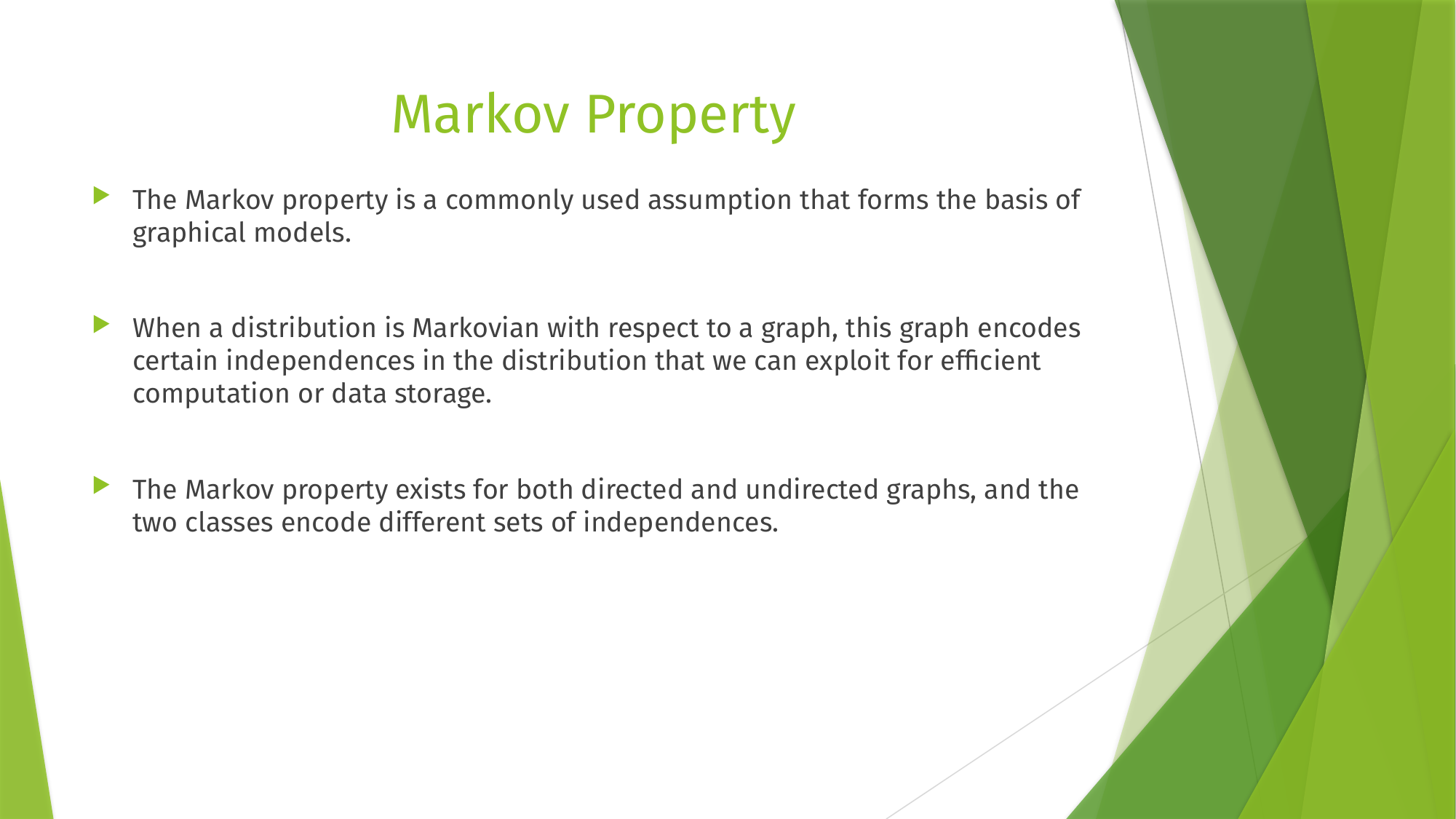

# Markov Property
The Markov property is a commonly used assumption that forms the basis of graphical models.

When a distribution is Markovian with respect to a graph, this graph encodes certain independences in the distribution that we can exploit for efficient computation or data storage.

The Markov property exists for both directed and undirected graphs, and the two classes encode different sets of independences.